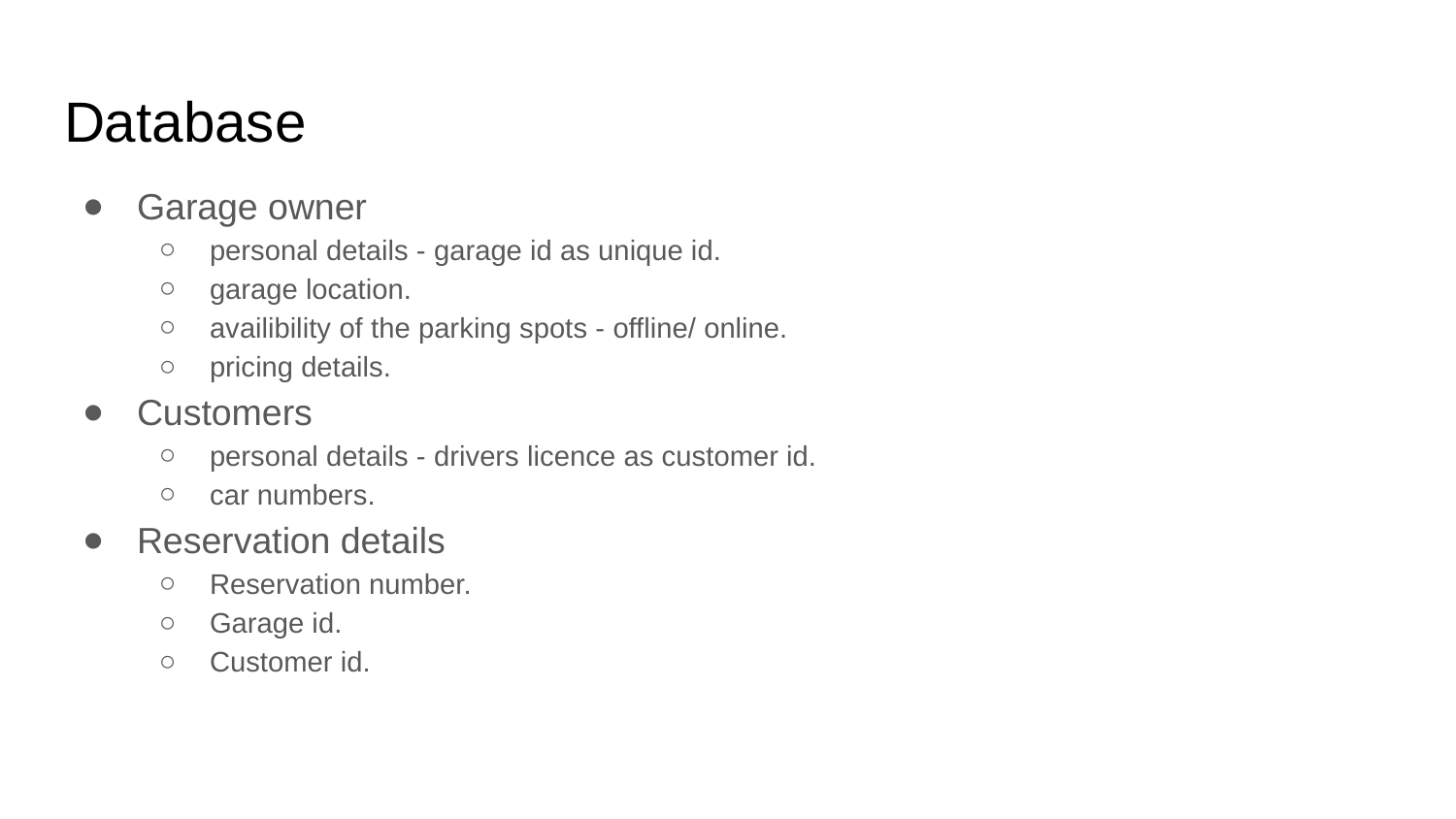

# Database
Garage owner
personal details - garage id as unique id.
garage location.
availibility of the parking spots - offline/ online.
pricing details.
Customers
personal details - drivers licence as customer id.
car numbers.
Reservation details
Reservation number.
Garage id.
Customer id.